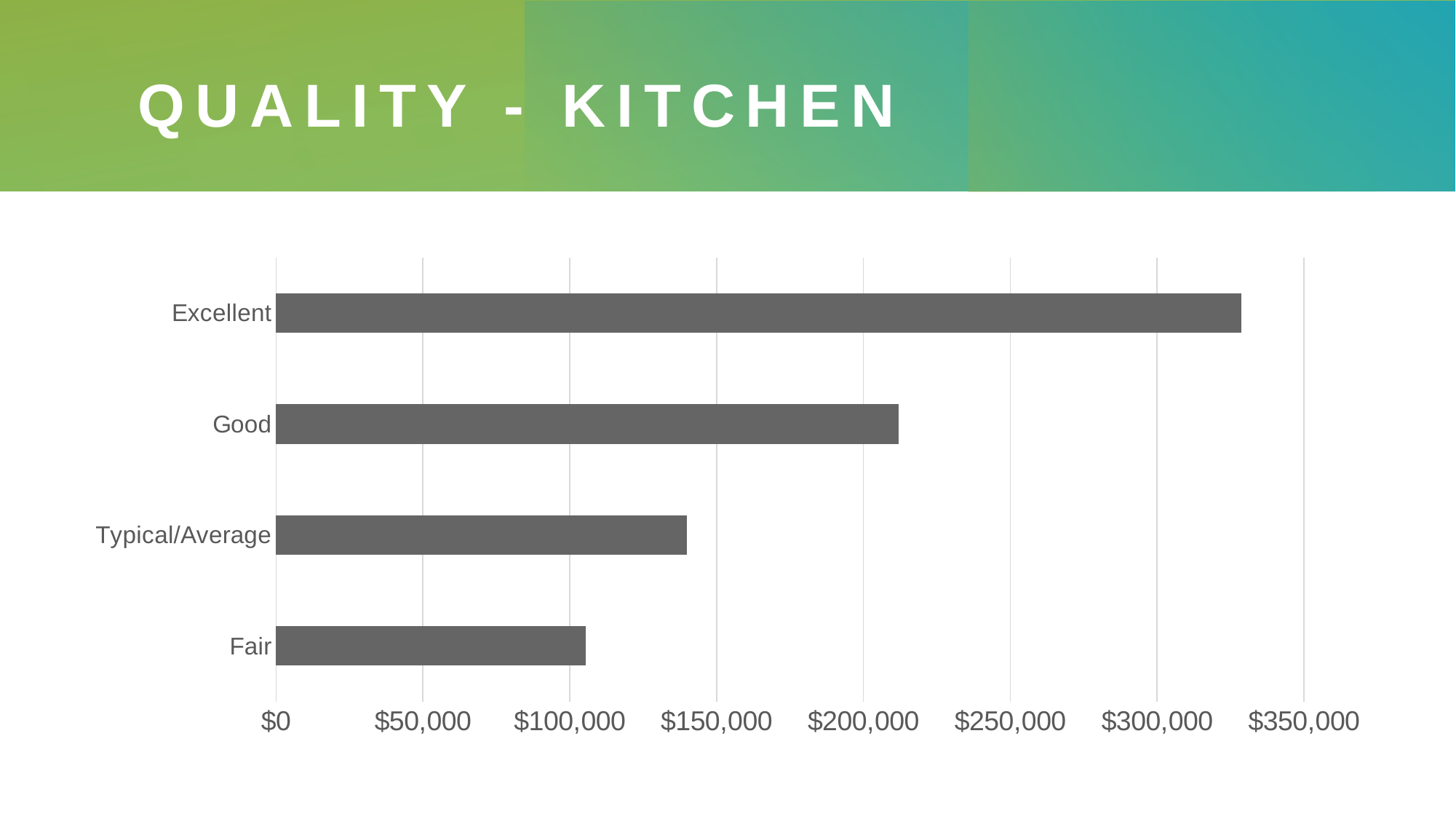

# Quality - kitchen

### Chart

| Category | Total |
|---|---|
| Fair | 105565.20512820513 |
| Typical/Average | 139962.51156462586 |
| Good | 212116.02389078497 |
| Excellent | 328554.67 |